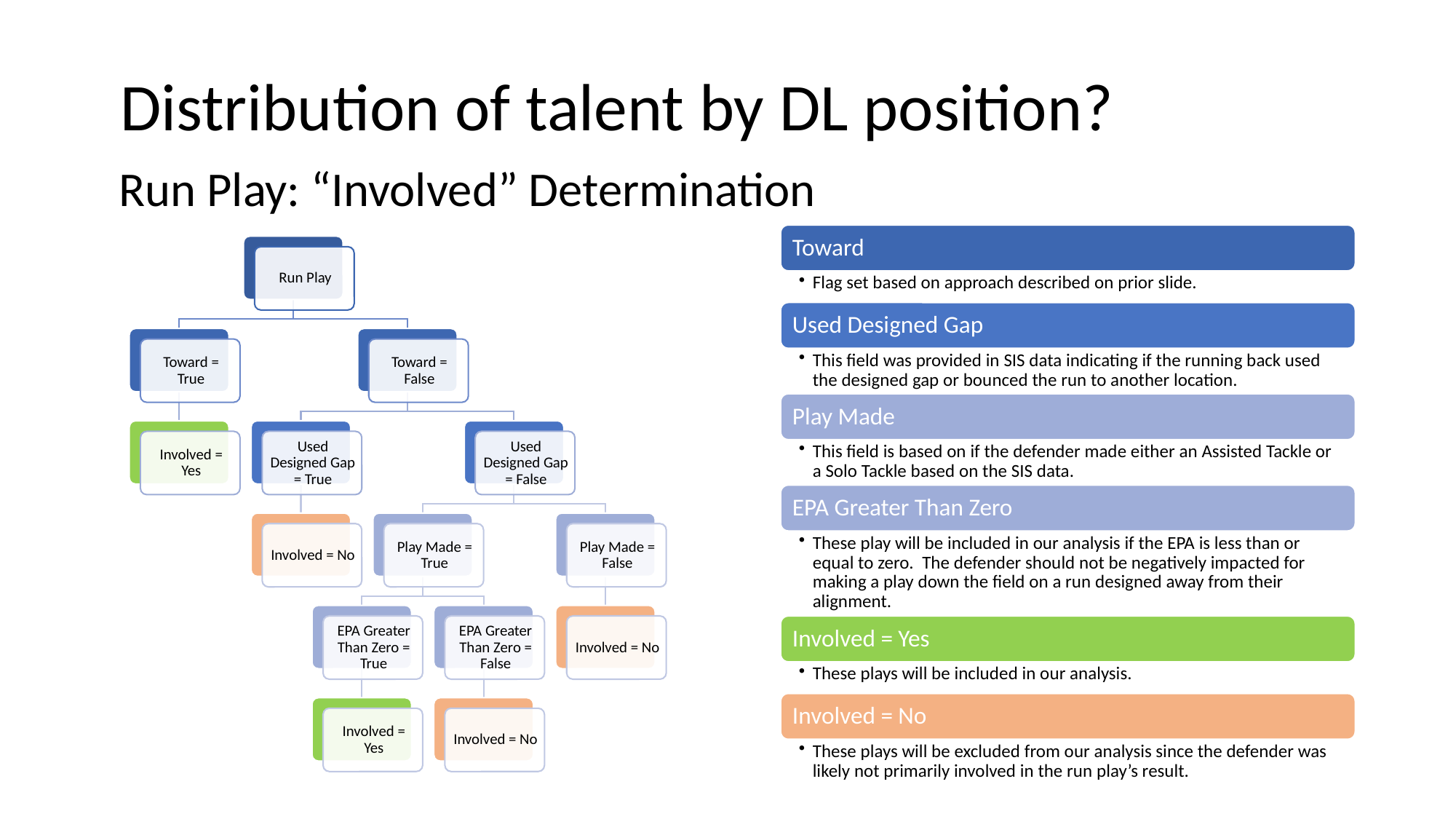

# Distribution of talent by DL position?
Run Play: “Involved” Determination
Toward
Flag set based on approach described on prior slide.
Used Designed Gap
This field was provided in SIS data indicating if the running back used the designed gap or bounced the run to another location.
Play Made
This field is based on if the defender made either an Assisted Tackle or a Solo Tackle based on the SIS data.
EPA Greater Than Zero
These play will be included in our analysis if the EPA is less than or equal to zero.  The defender should not be negatively impacted for making a play down the field on a run designed away from their alignment.
Involved = Yes
These plays will be included in our analysis.
Involved = No
These plays will be excluded from our analysis since the defender was likely not primarily involved in the run play’s result.

Run Play
Toward = True
Involved = Yes
Toward = False
Used Designed Gap = True
Involved = No
Used Designed Gap = False
Play Made = True
EPA Greater Than Zero = True
Involved = Yes
EPA Greater Than Zero = False
Involved = No
Play Made = False
Involved = No